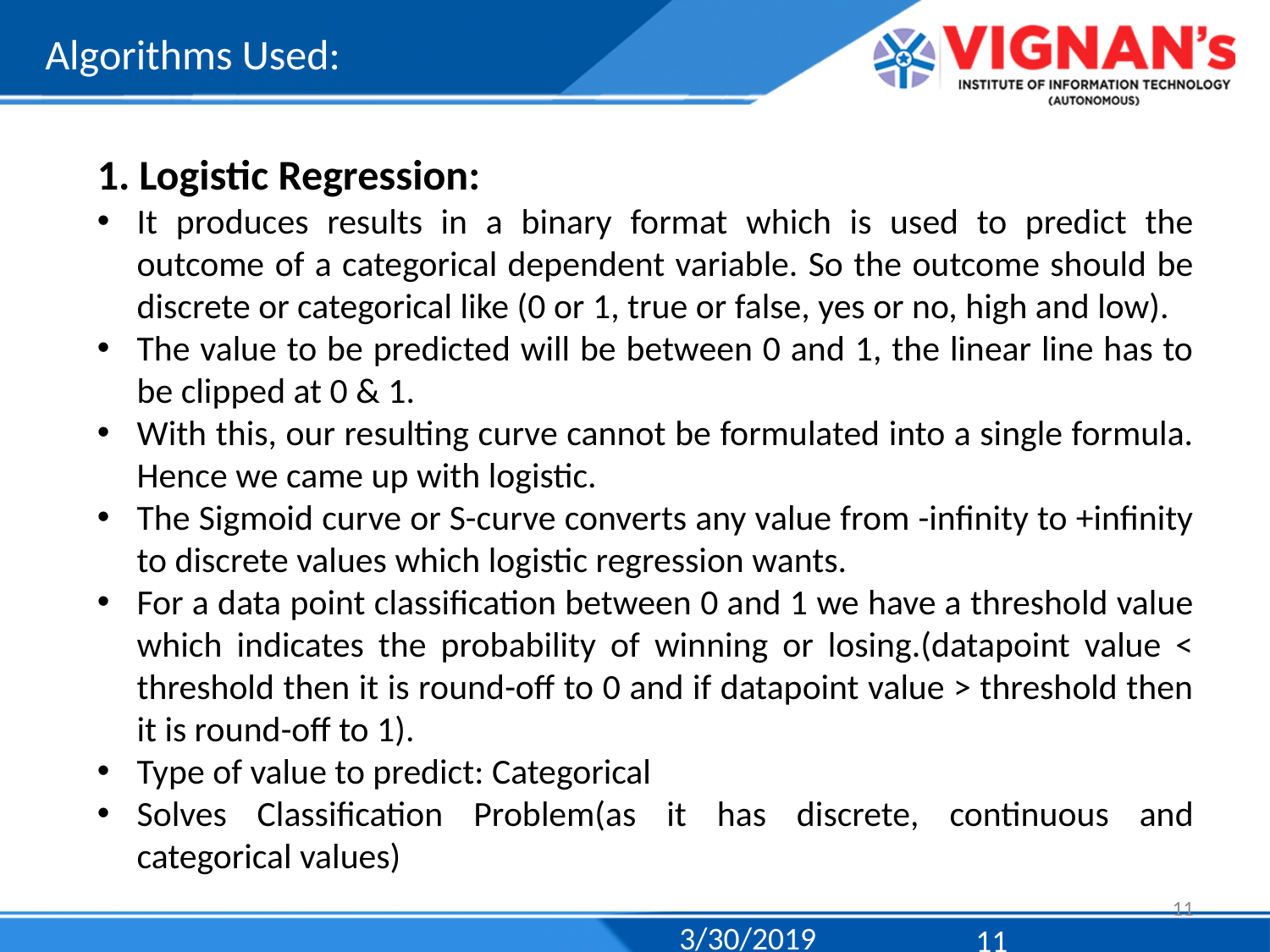

Algorithms Used:
1. Logistic Regression:
It produces results in a binary format which is used to predict the outcome of a categorical dependent variable. So the outcome should be discrete or categorical like (0 or 1, true or false, yes or no, high and low).
The value to be predicted will be between 0 and 1, the linear line has to be clipped at 0 & 1.
With this, our resulting curve cannot be formulated into a single formula. Hence we came up with logistic.
The Sigmoid curve or S-curve converts any value from -infinity to +infinity to discrete values which logistic regression wants.
For a data point classification between 0 and 1 we have a threshold value which indicates the probability of winning or losing.(datapoint value < threshold then it is round-off to 0 and if datapoint value > threshold then it is round-off to 1).
Type of value to predict: Categorical
Solves Classification Problem(as it has discrete, continuous and categorical values)
11